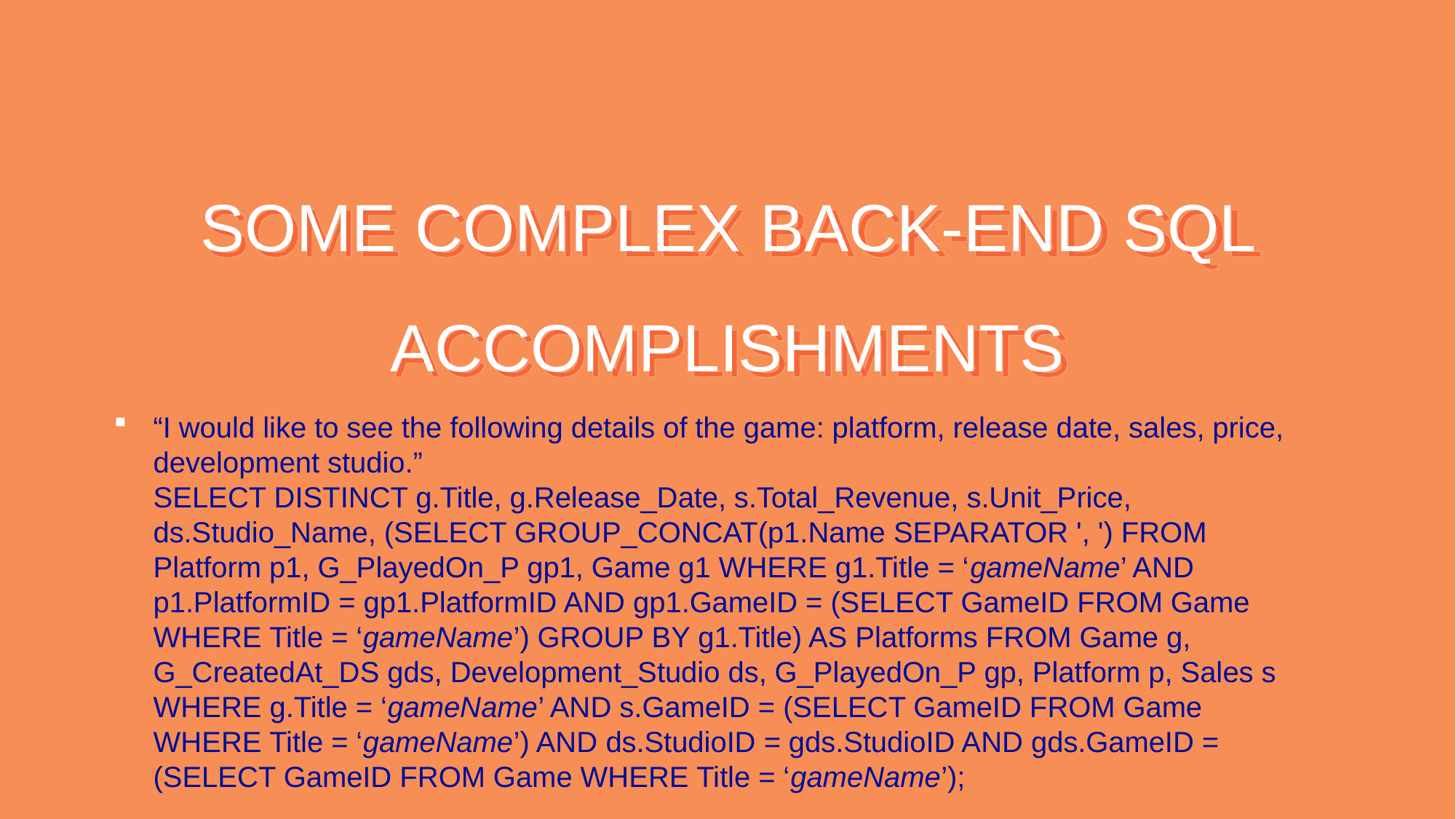

# SOME COMPLEX BACK-END SQL ACCOMPLISHMENTS
“I would like to see the following details of the game: platform, release date, sales, price, development studio.”
SELECT DISTINCT g.Title, g.Release_Date, s.Total_Revenue, s.Unit_Price, ds.Studio_Name, (SELECT GROUP_CONCAT(p1.Name SEPARATOR ', ') FROM Platform p1, G_PlayedOn_P gp1, Game g1 WHERE g1.Title = ‘gameName’ AND p1.PlatformID = gp1.PlatformID AND gp1.GameID = (SELECT GameID FROM Game WHERE Title = ‘gameName’) GROUP BY g1.Title) AS Platforms FROM Game g, G_CreatedAt_DS gds, Development_Studio ds, G_PlayedOn_P gp, Platform p, Sales s WHERE g.Title = ‘gameName’ AND s.GameID = (SELECT GameID FROM Game WHERE Title = ‘gameName’) AND ds.StudioID = gds.StudioID AND gds.GameID = (SELECT GameID FROM Game WHERE Title = ‘gameName’);